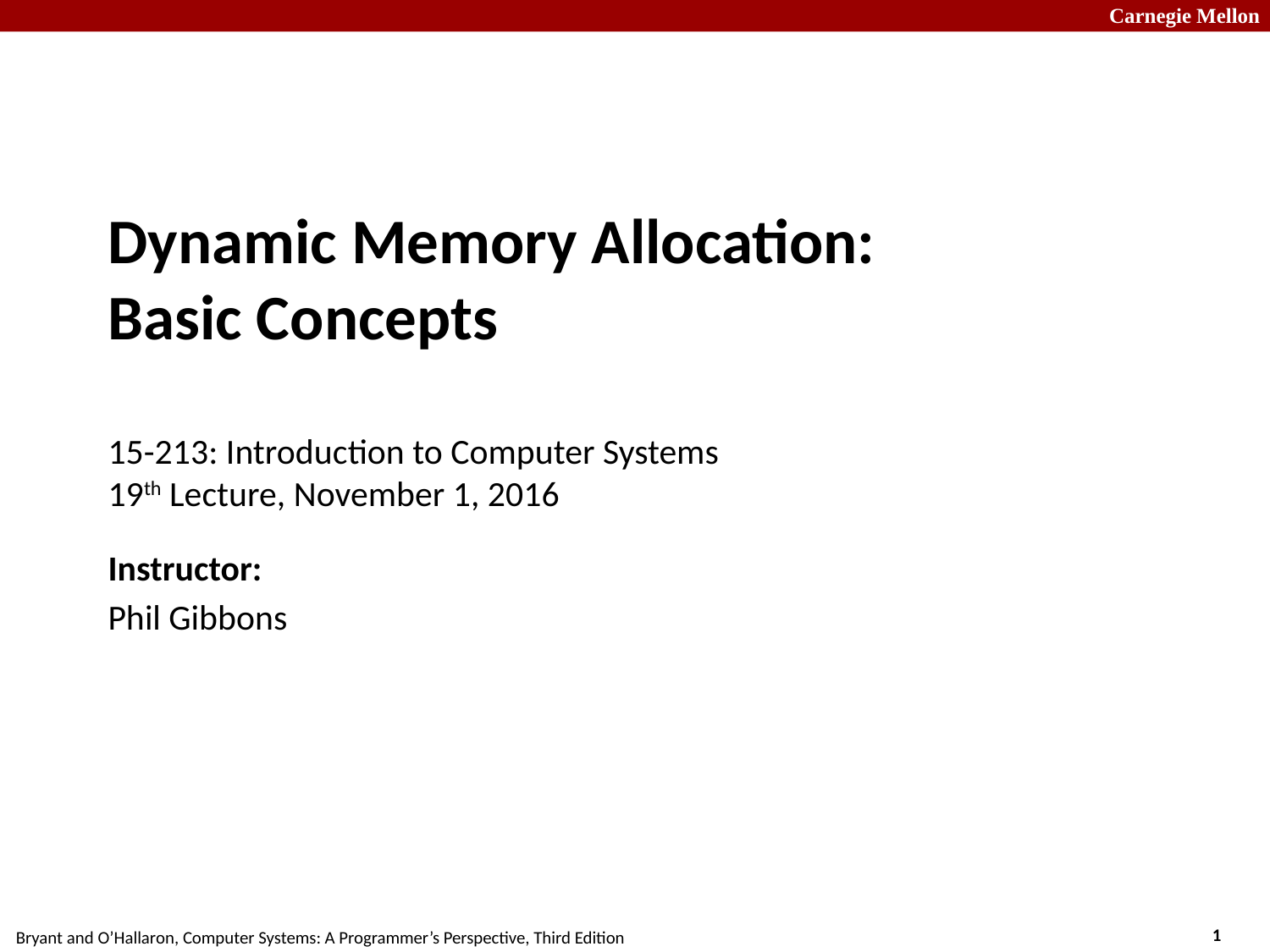

# Dynamic Memory Allocation: Basic Concepts 15-213: Introduction to Computer Systems 19th Lecture, November 1, 2016
Instructor:
Phil Gibbons